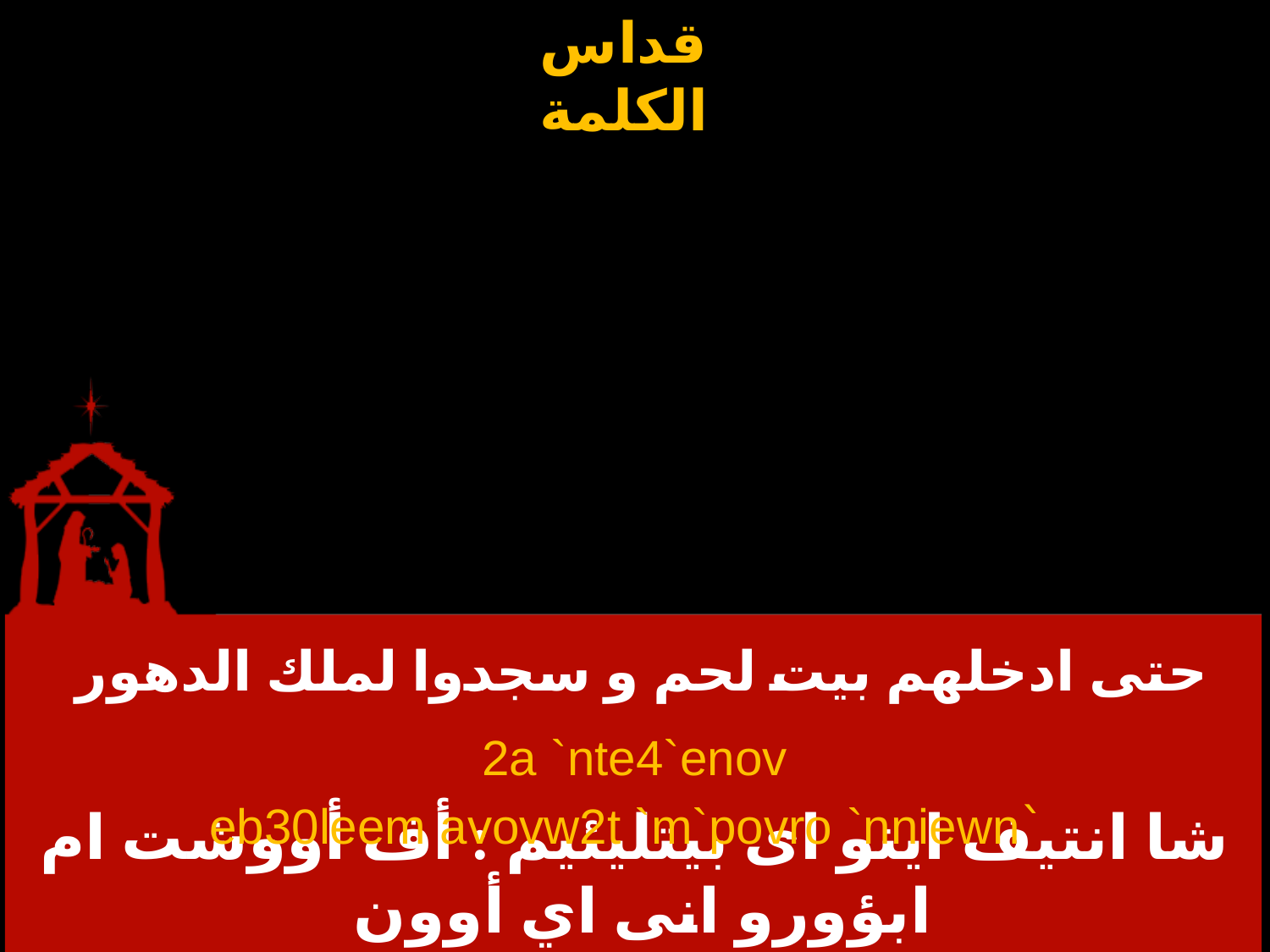

# حتى ادخلهم بيت لحم و سجدوا لملك الدهور
2a `nte4`enov
 `eb30leem avovw2t `m`povro `nniewn
شا انتيف اينو اى بيتليئيم : أف أووشت ام ابؤورو انى اي أوون